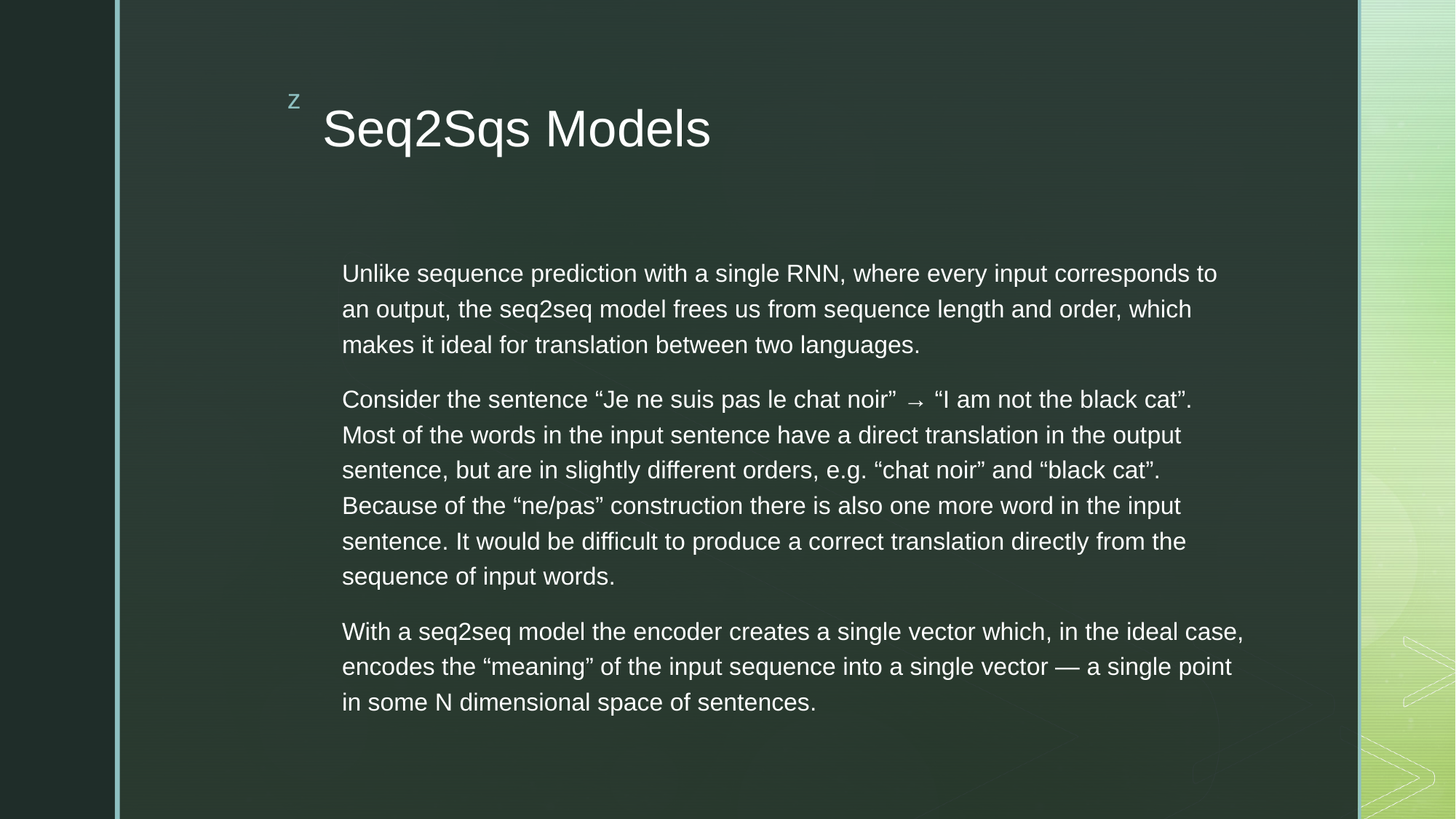

# Seq2Sqs Models
Unlike sequence prediction with a single RNN, where every input corresponds to an output, the seq2seq model frees us from sequence length and order, which makes it ideal for translation between two languages.
Consider the sentence “Je ne suis pas le chat noir” → “I am not the black cat”. Most of the words in the input sentence have a direct translation in the output sentence, but are in slightly different orders, e.g. “chat noir” and “black cat”. Because of the “ne/pas” construction there is also one more word in the input sentence. It would be difficult to produce a correct translation directly from the sequence of input words.
With a seq2seq model the encoder creates a single vector which, in the ideal case, encodes the “meaning” of the input sequence into a single vector — a single point in some N dimensional space of sentences.